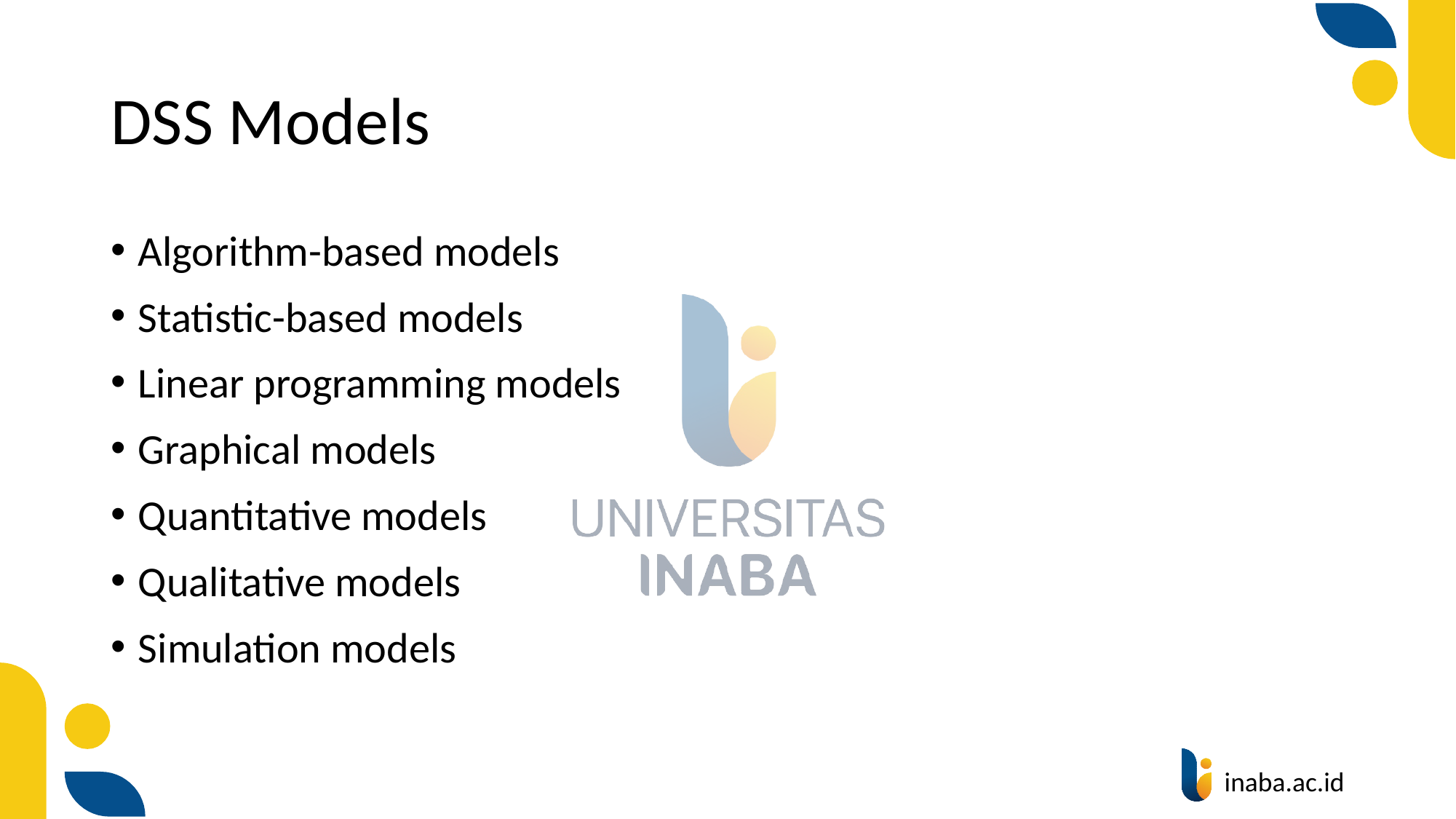

# DSS Models
Algorithm-based models
Statistic-based models
Linear programming models
Graphical models
Quantitative models
Qualitative models
Simulation models